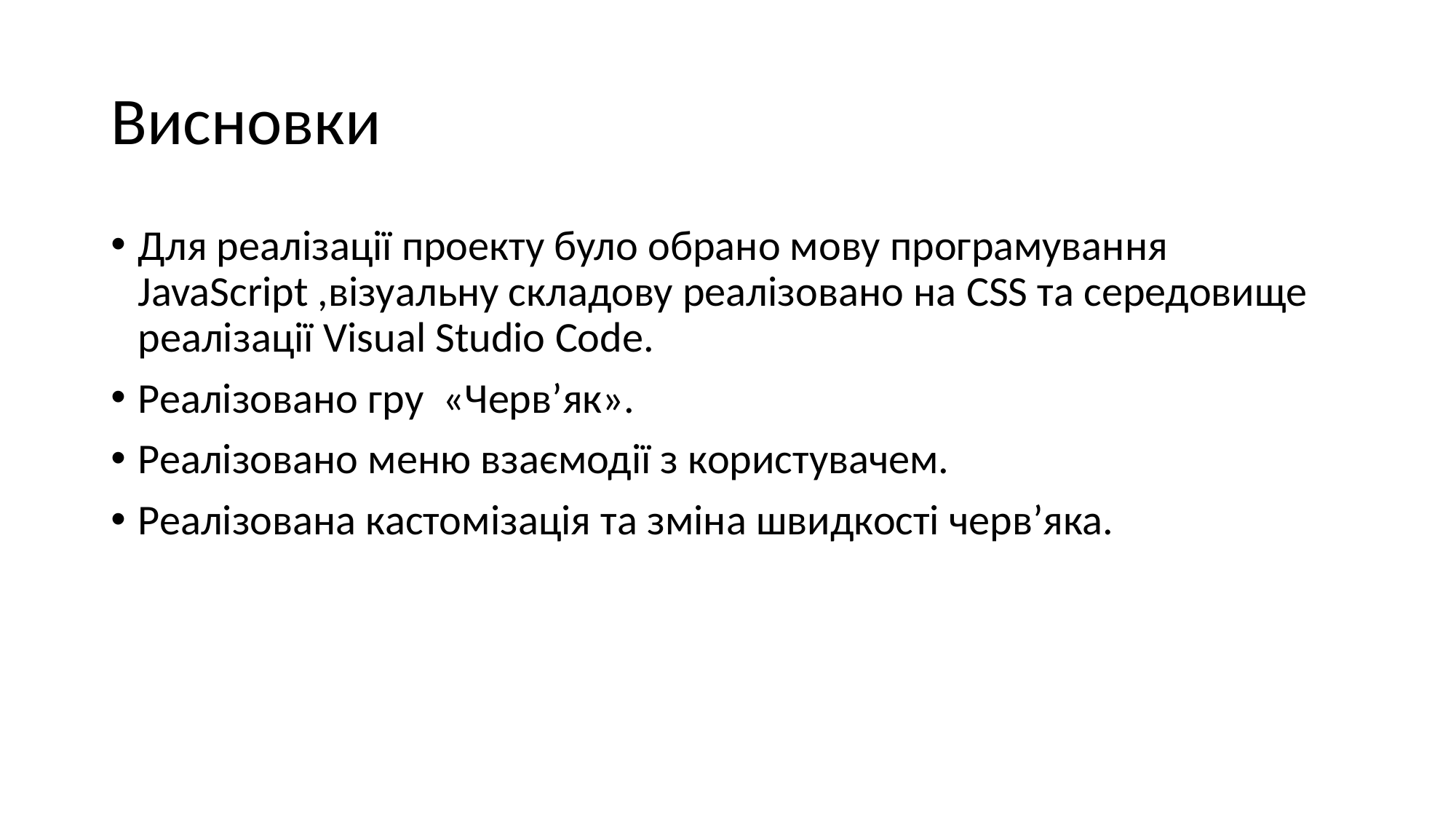

# Висновки
Для реалізації проекту було обрано мову програмування  JavaScript ,візуальну складову реалізовано на CSS та середовище реалізації Visual Studio Code.
Реалізовано гру  «Черв’як».
Реалізовано меню взаємодії з користувачем.
Реалізована кастомізація та зміна швидкості черв’яка.